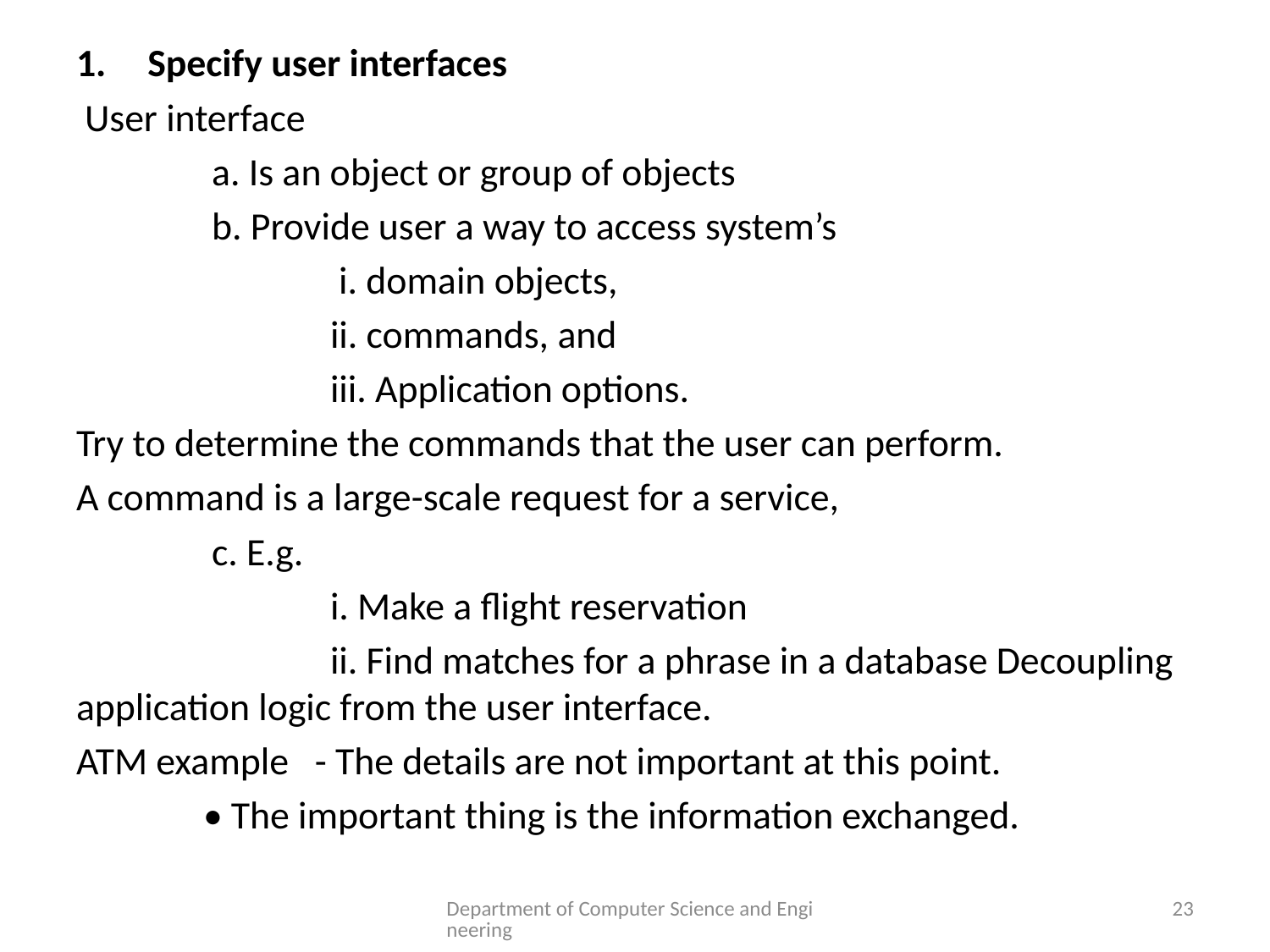

Specify user interfaces
 User interface
	 a. Is an object or group of objects
	 b. Provide user a way to access system’s
		 i. domain objects,
		ii. commands, and
		iii. Application options.
Try to determine the commands that the user can perform.
A command is a large-scale request for a service,
	 c. E.g.
		i. Make a flight reservation
		ii. Find matches for a phrase in a database Decoupling application logic from the user interface.
ATM example   - The details are not important at this point.
	• The important thing is the information exchanged.
Department of Computer Science and Engineering
23